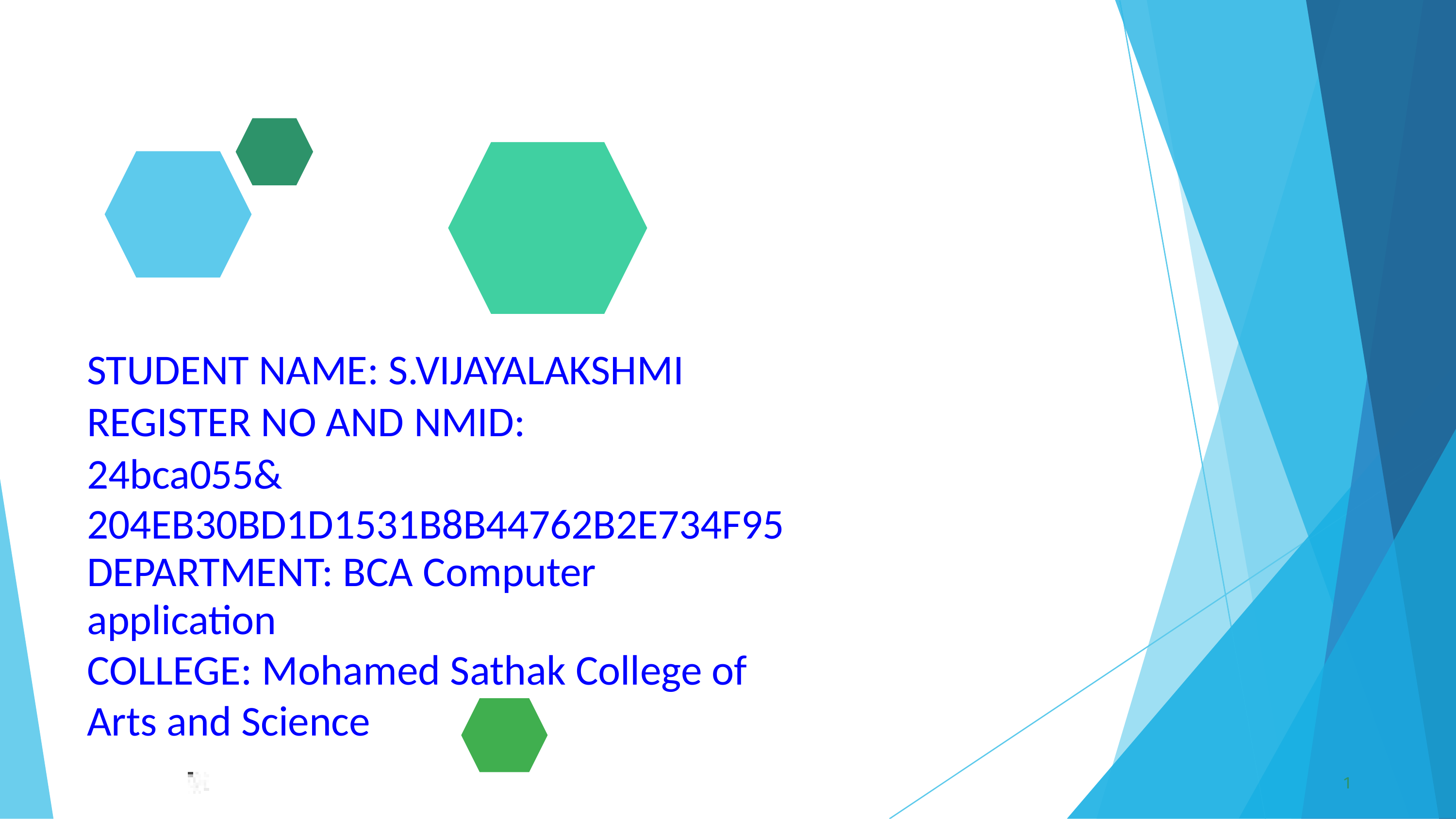

STUDENT NAME: S.VIJAYALAKSHMI
REGISTER NO AND NMID:
24bca055& 204EB30BD1D1531B8B44762B2E734F95
DEPARTMENT: BCA Computer application
COLLEGE: Mohamed Sathak College of Arts and Science
1